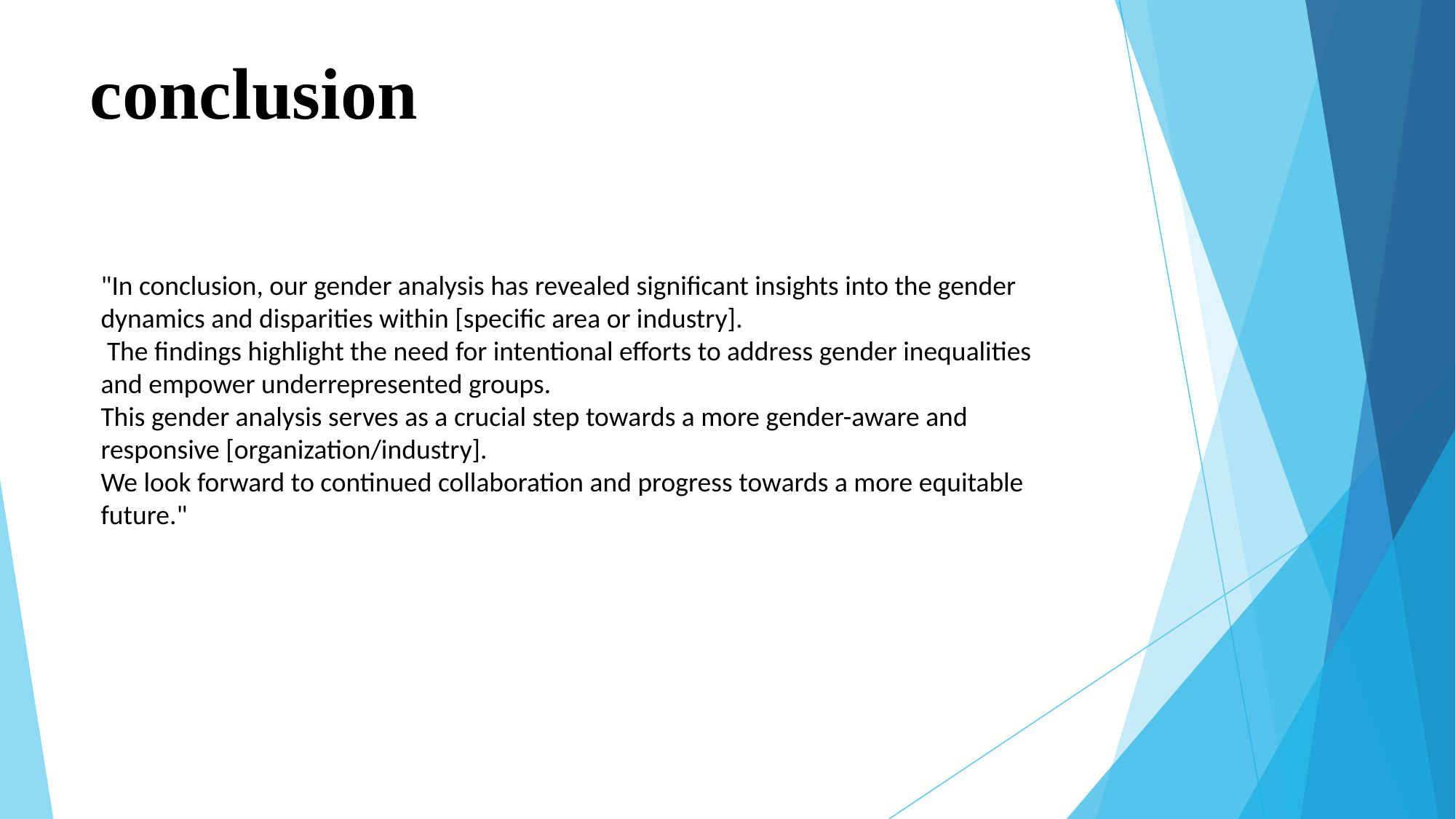

# conclusion
"In conclusion, our gender analysis has revealed significant insights into the gender dynamics and disparities within [specific area or industry].
 The findings highlight the need for intentional efforts to address gender inequalities and empower underrepresented groups.
This gender analysis serves as a crucial step towards a more gender-aware and responsive [organization/industry].
We look forward to continued collaboration and progress towards a more equitable future."